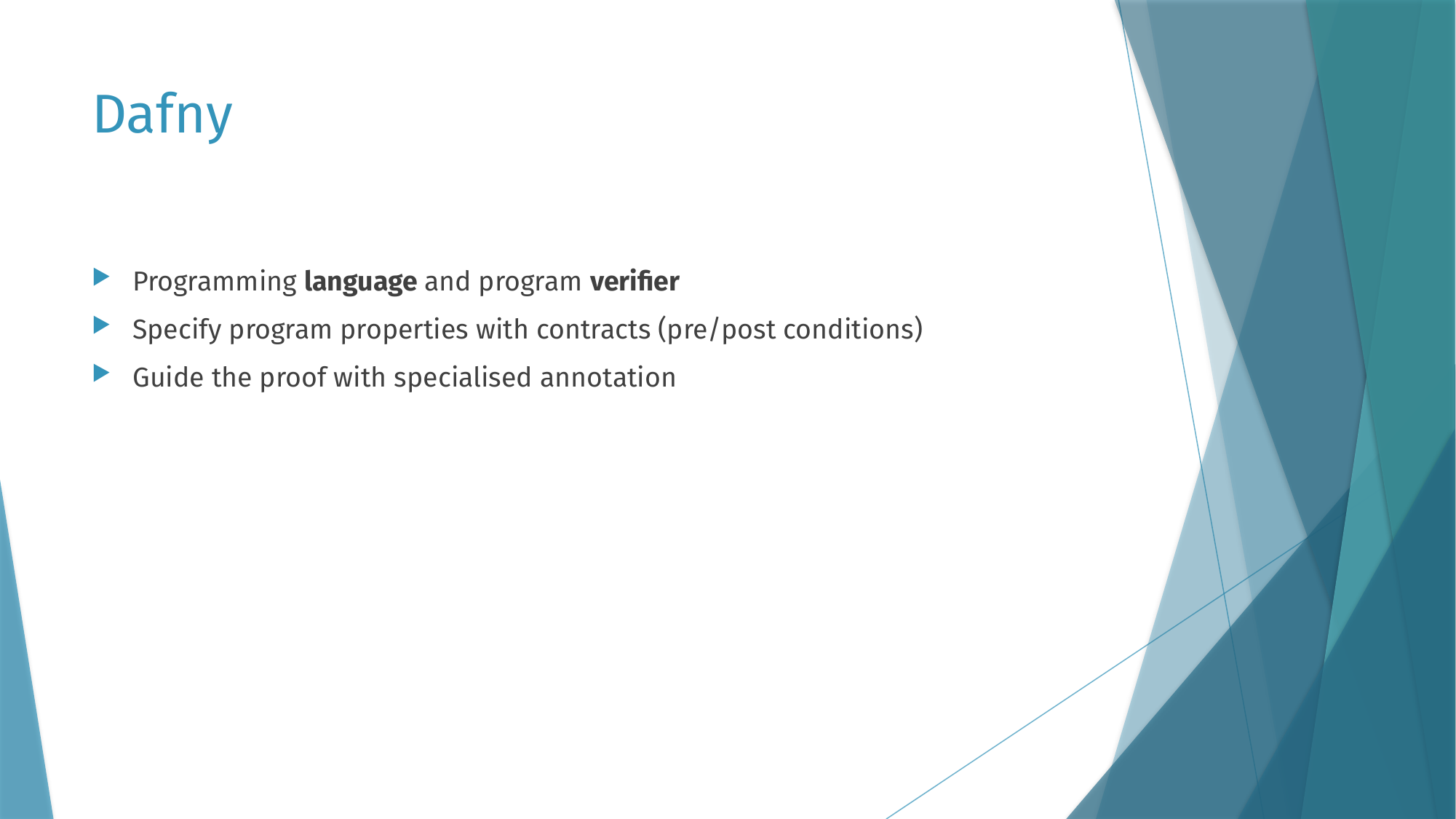

# Dafny
Programming language and program verifier
Specify program properties with contracts (pre/post conditions)
Guide the proof with specialised annotation